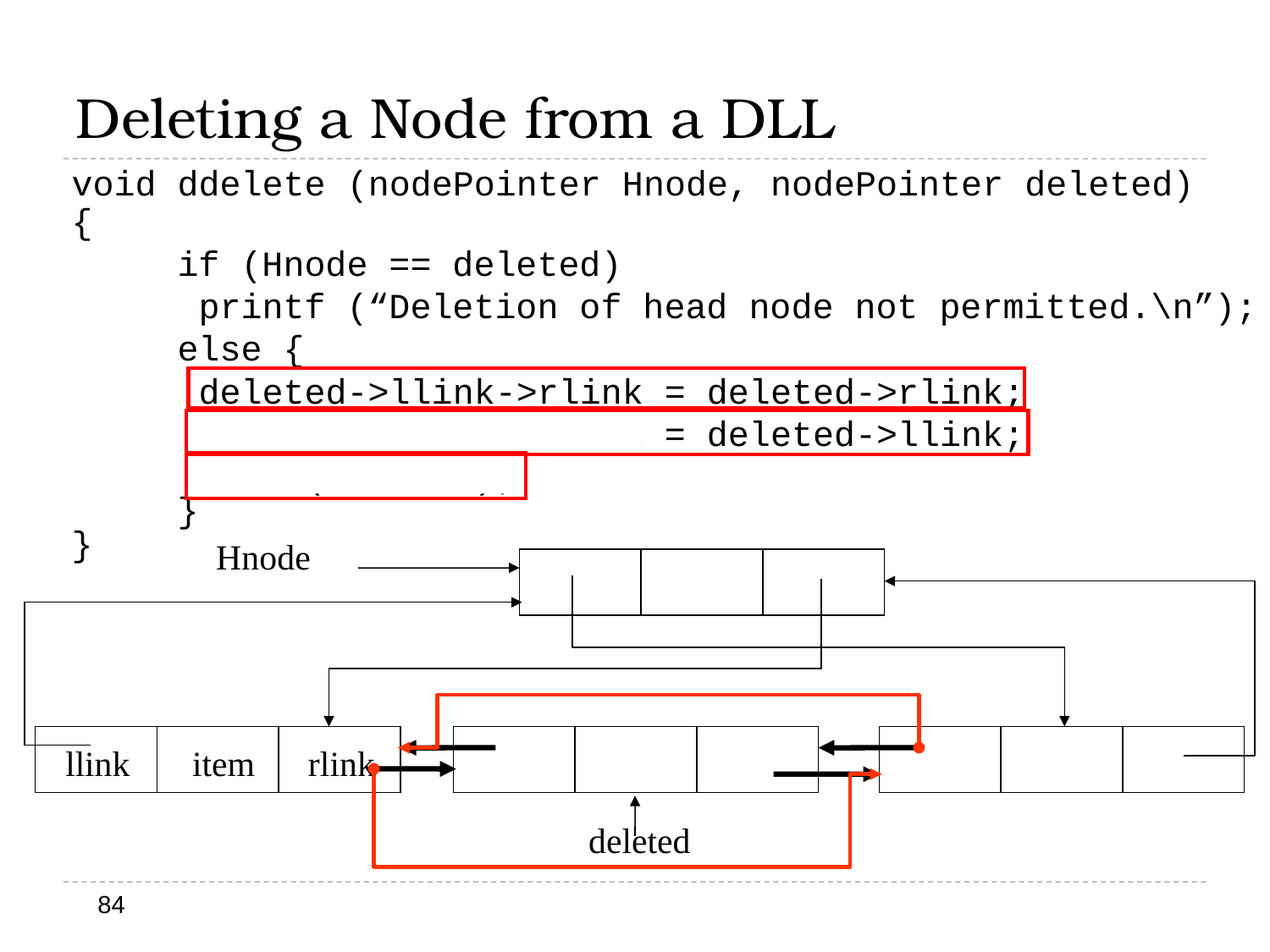

# Deleting a Node from a DLL
void ddelete (nodePointer Hnode, nodePointer deleted)
{
     if (Hnode == deleted)
	printf (“Deletion of head node not permitted.\n”);
     else {
	deleted->llink->rlink = deleted->rlink;
	deleted->rlink->llink = deleted->llink;
	free (deleted);
     }
}

Hnode

   llink       item      rlink

deleted
84